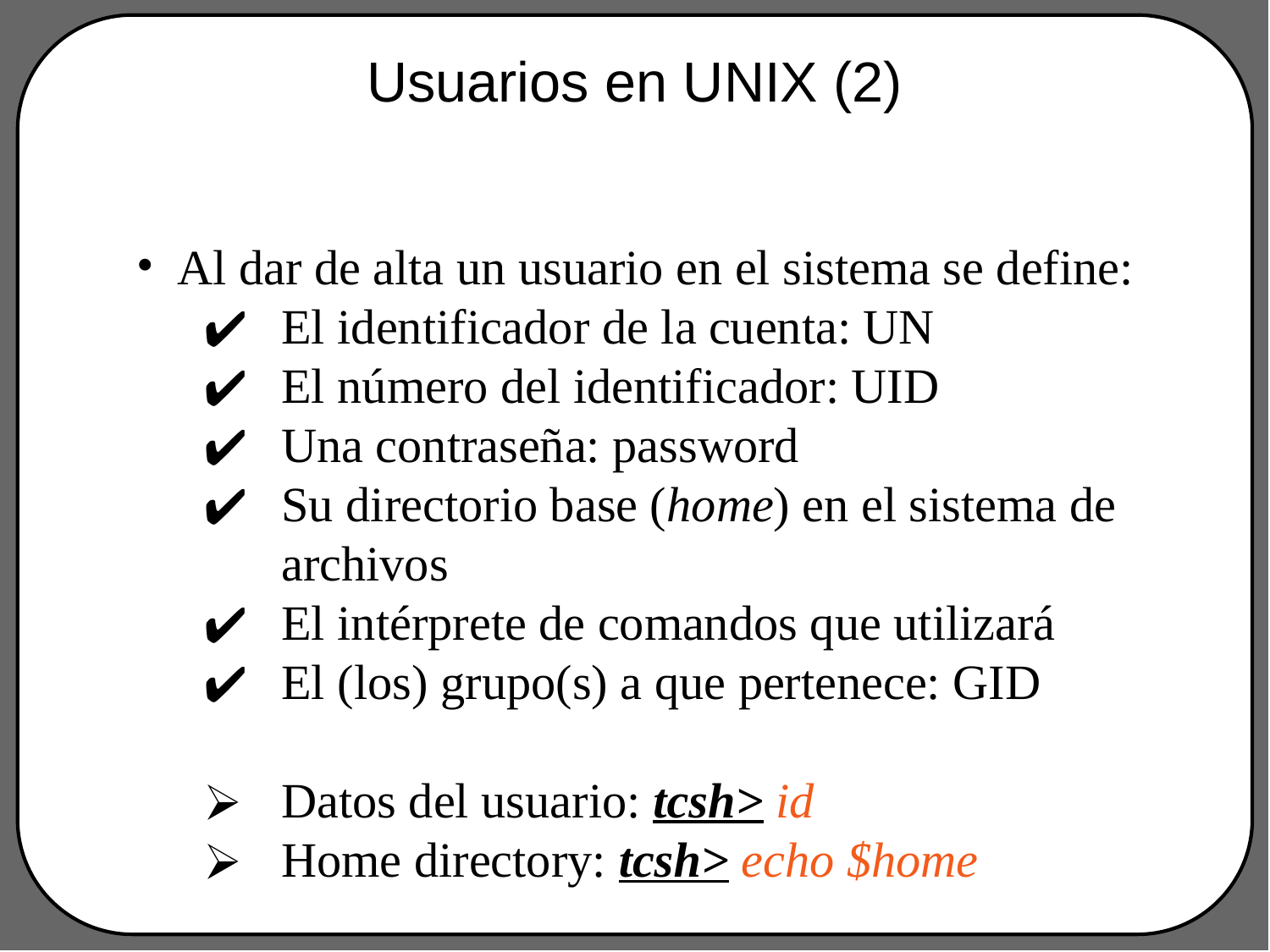

# Usuarios en UNIX (2)
Al dar de alta un usuario en el sistema se define:
El identificador de la cuenta: UN
El número del identificador: UID
Una contraseña: password
Su directorio base (home) en el sistema de archivos
El intérprete de comandos que utilizará
El (los) grupo(s) a que pertenece: GID

Datos del usuario: tcsh> id
Home directory: tcsh> echo $home